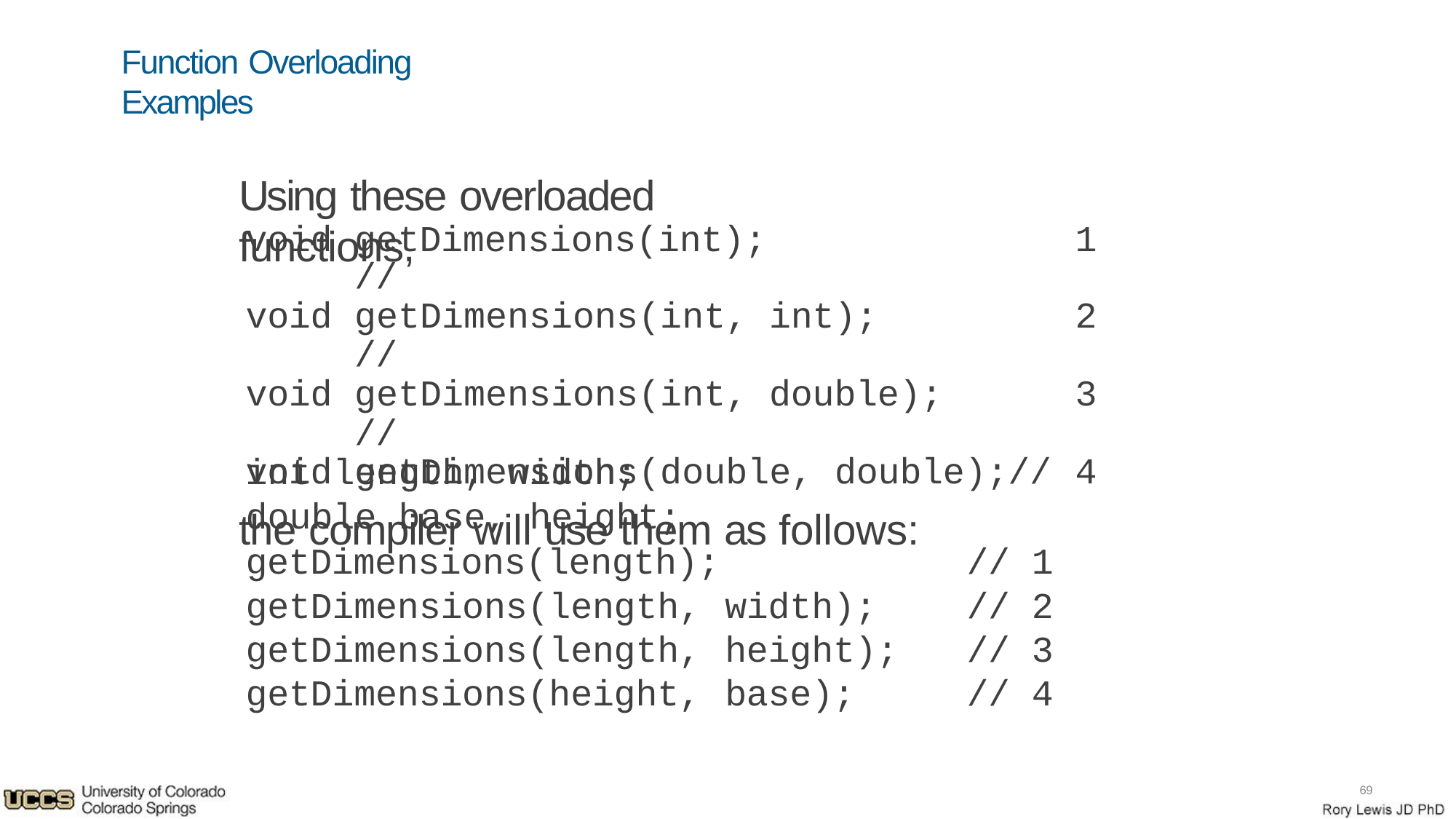

# Function Overloading Examples
Using these overloaded functions,
| void | getDimensions(int); // | 1 |
| --- | --- | --- |
| void | getDimensions(int, int); // | 2 |
| void | getDimensions(int, double); // | 3 |
| void | getDimensions(double, double);// | 4 |
| the compiler will use them as follows: |  |  |
| int length, width; |  |  |  |
| --- | --- | --- | --- |
| double base, height; |  |  |  |
| getDimensions(length); |  | // | 1 |
| getDimensions(length, | width); | // | 2 |
| getDimensions(length, | height); | // | 3 |
| getDimensions(height, | base); | // | 4 |
69